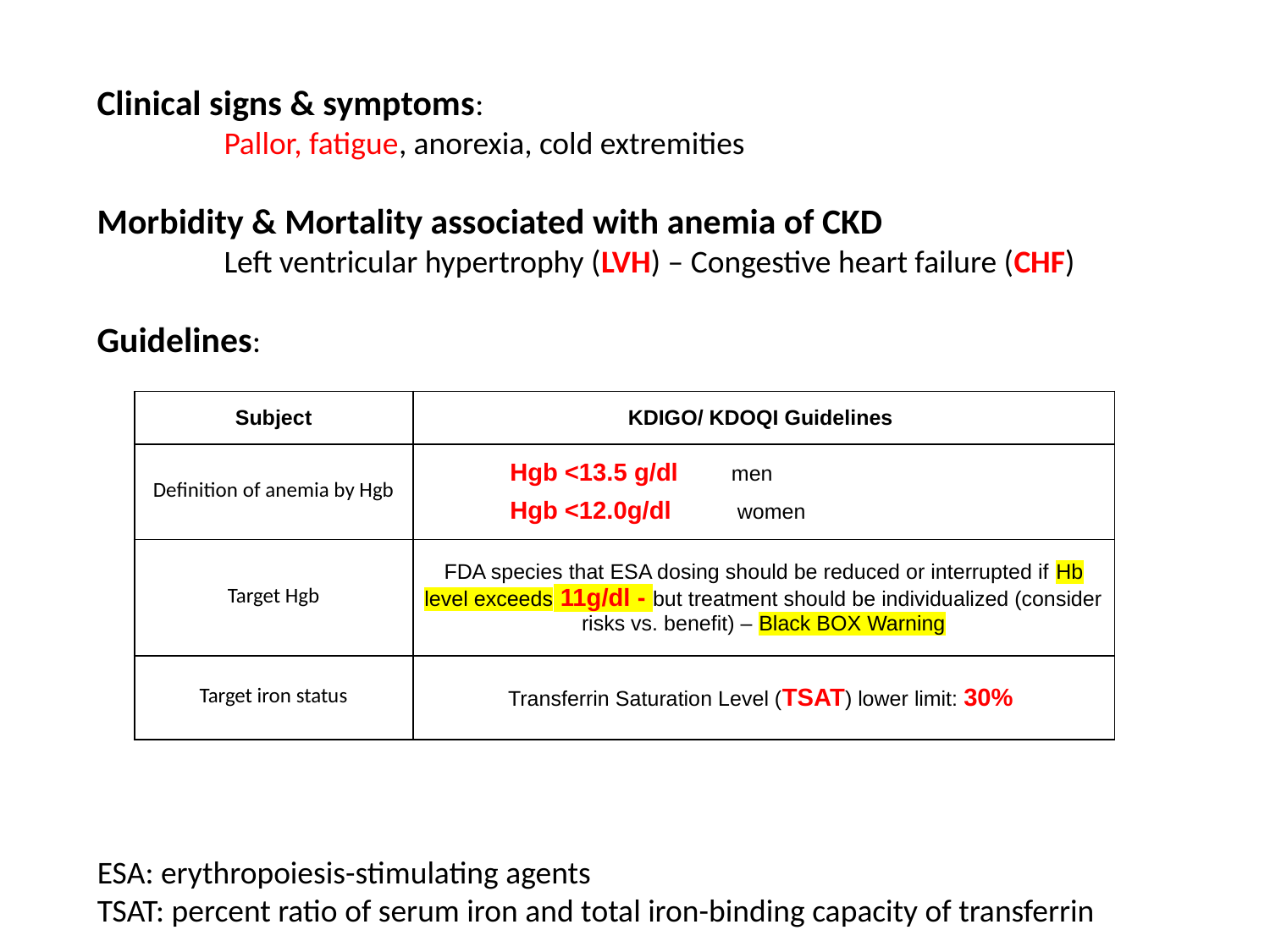

Clinical signs & symptoms:
	Pallor, fatigue, anorexia, cold extremities

Morbidity & Mortality associated with anemia of CKD
	Left ventricular hypertrophy (LVH) – Congestive heart failure (CHF)

Guidelines:
| Subject | KDIGO/ KDOQI Guidelines |
| --- | --- |
| Definition of anemia by Hgb | Hgb <13.5 g/dl men Hgb <12.0g/dl women |
| Target Hgb | FDA species that ESA dosing should be reduced or interrupted if Hb level exceeds 11g/dl - but treatment should be individualized (consider risks vs. benefit) – Black BOX Warning |
| Target iron status | Transferrin Saturation Level (TSAT) lower limit: 30% |
ESA: erythropoiesis-stimulating agents
TSAT: percent ratio of serum iron and total iron-binding capacity of transferrin